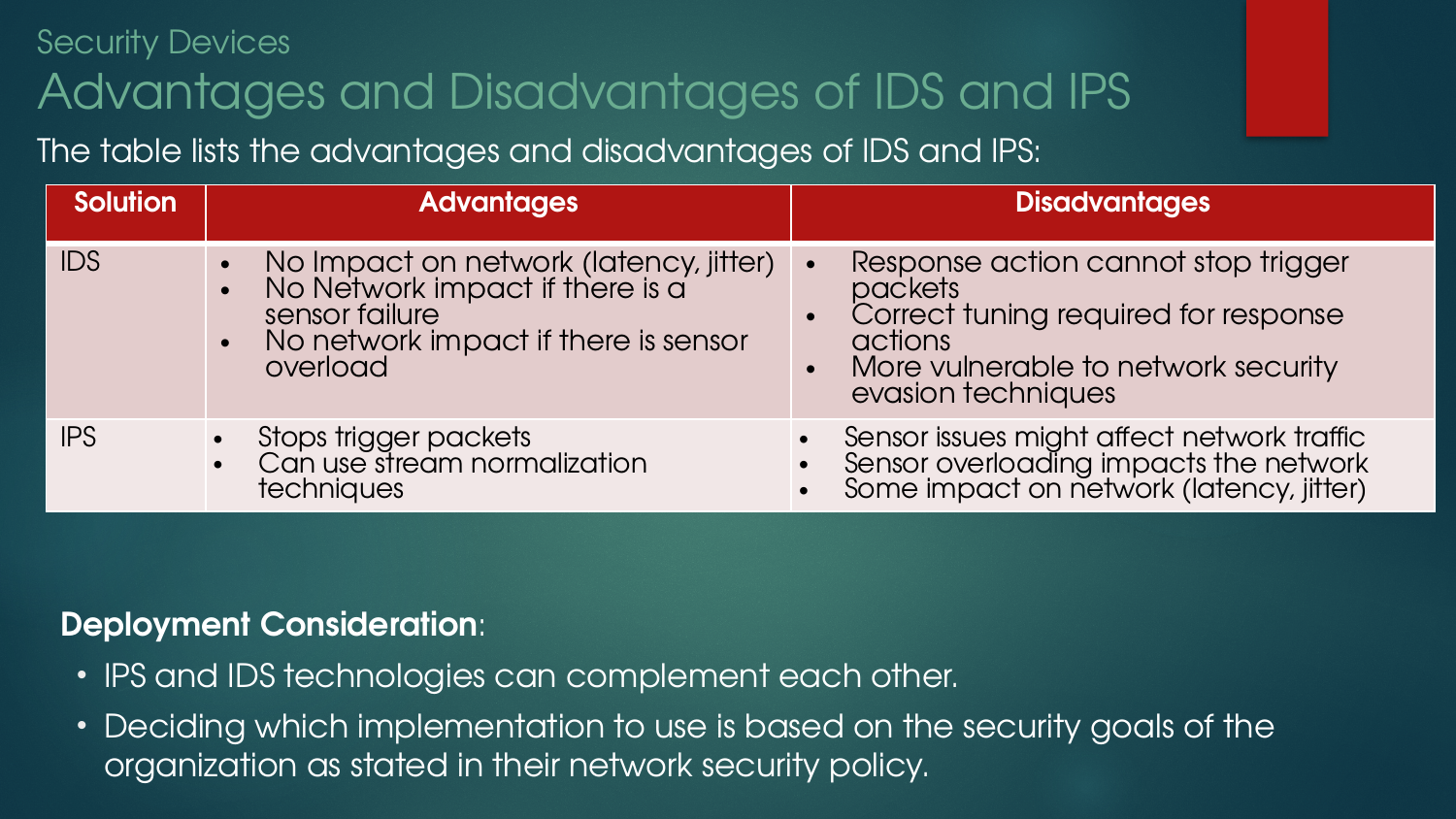

Security Devices
Advantages and Disadvantages of IDS and IPS
The table lists the advantages and disadvantages of IDS and IPS:
| Solution | Advantages | Disadvantages |
| --- | --- | --- |
| IDS | No Impact on network (latency, jitter) No Network impact if there is a sensor failure No network impact if there is sensor overload | Response action cannot stop trigger packets Correct tuning required for response actions More vulnerable to network security evasion techniques |
| IPS | Stops trigger packets Can use stream normalization techniques | Sensor issues might affect network traffic Sensor overloading impacts the network Some impact on network (latency, jitter) |
Deployment Consideration:
IPS and IDS technologies can complement each other.
Deciding which implementation to use is based on the security goals of the organization as stated in their network security policy.